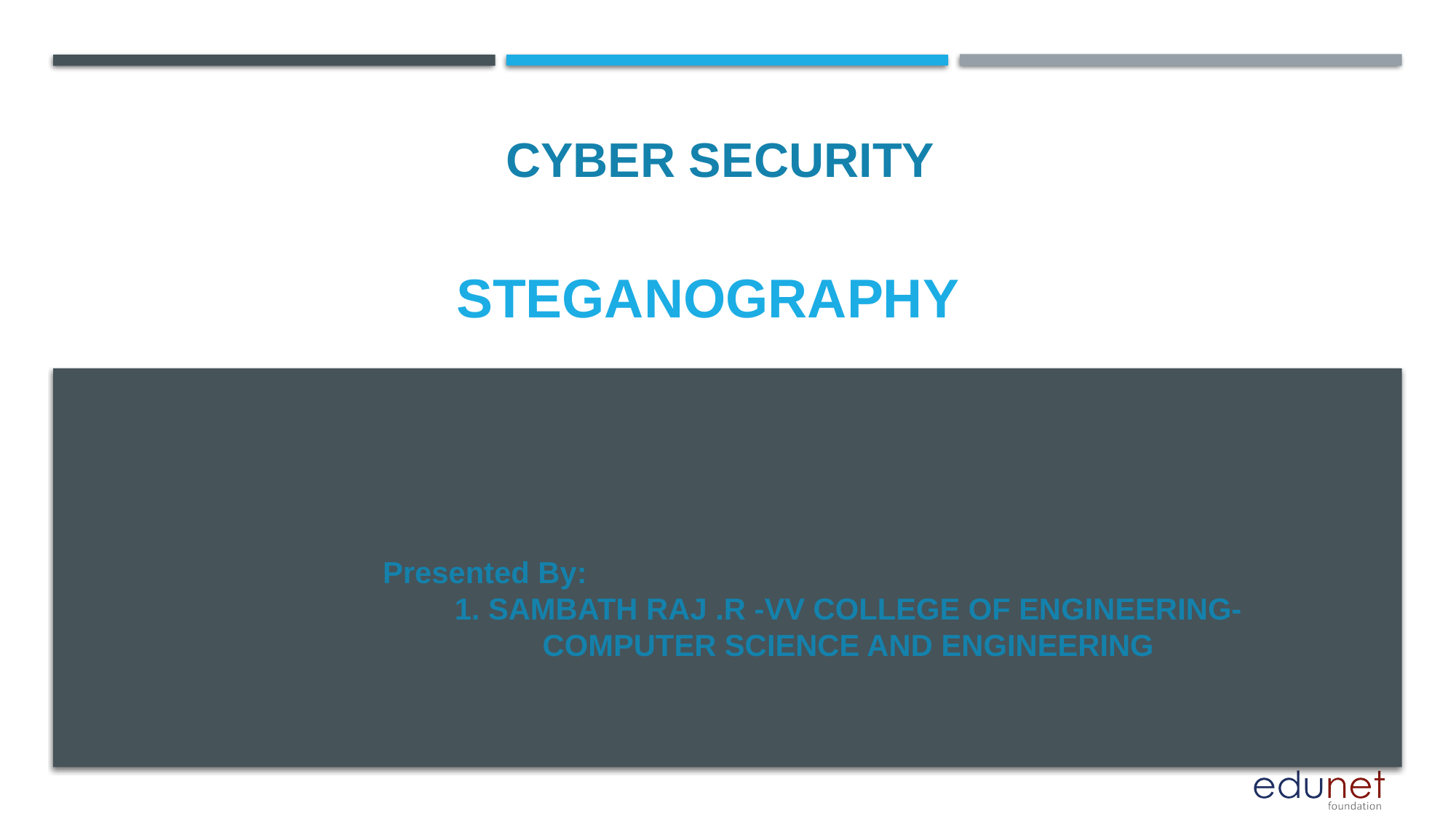

CYBER SECURITY
Steganography
Presented By:
1. SAMBATH RAJ .R -VV COLLEGE OF ENGINEERING-COMPUTER SCIENCE AND ENGINEERING